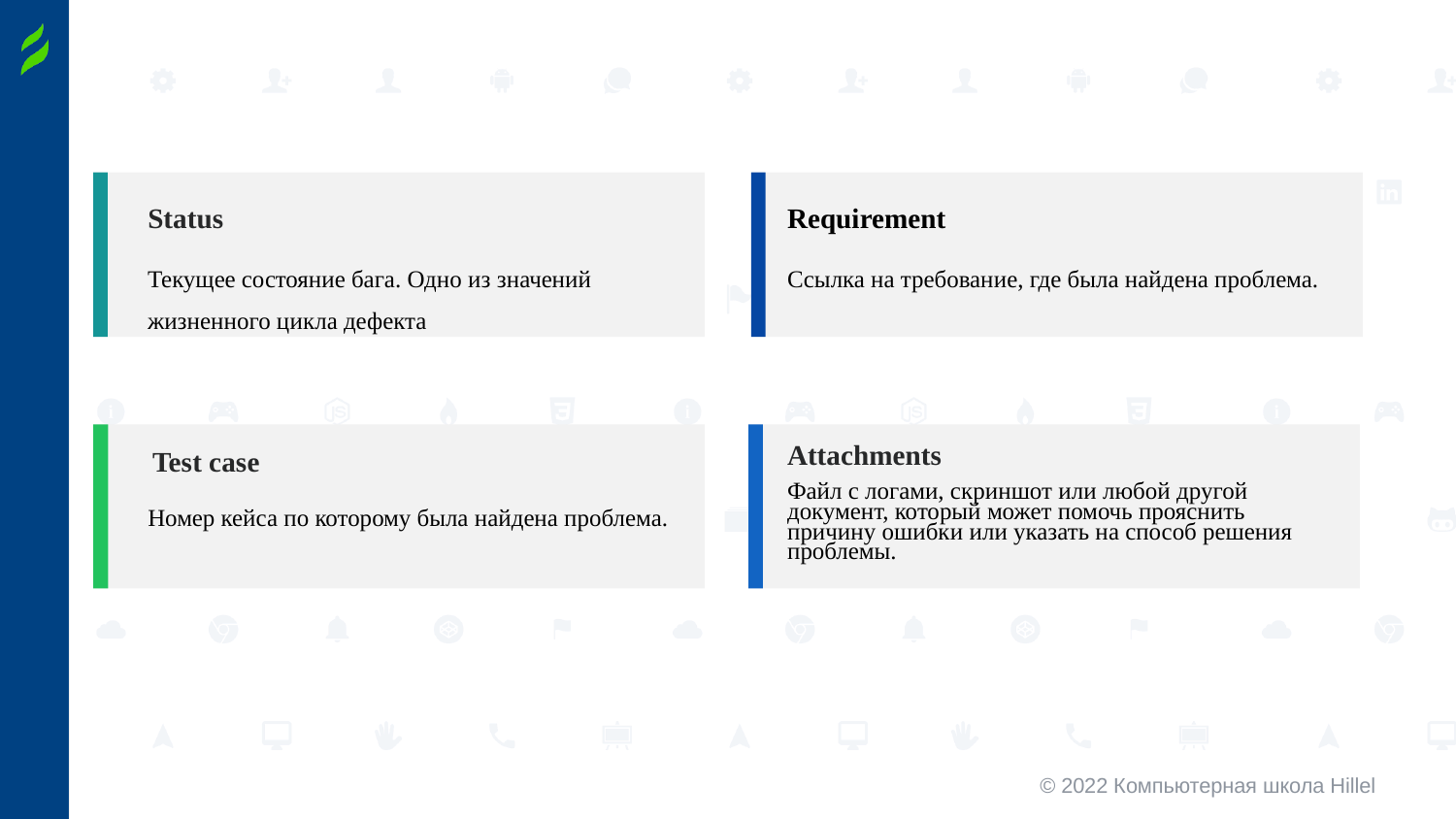

Requirement
Status
Текущее состояние бага. Одно из значений жизненного цикла дефекта
Ссылка на требование, где была найдена проблема.

Attachments
Test case
Файл с логами, скриншот или любой другой документ, который может помочь прояснить причину ошибки или указать на способ решения проблемы.

Номер кейса по которому была найдена проблема.